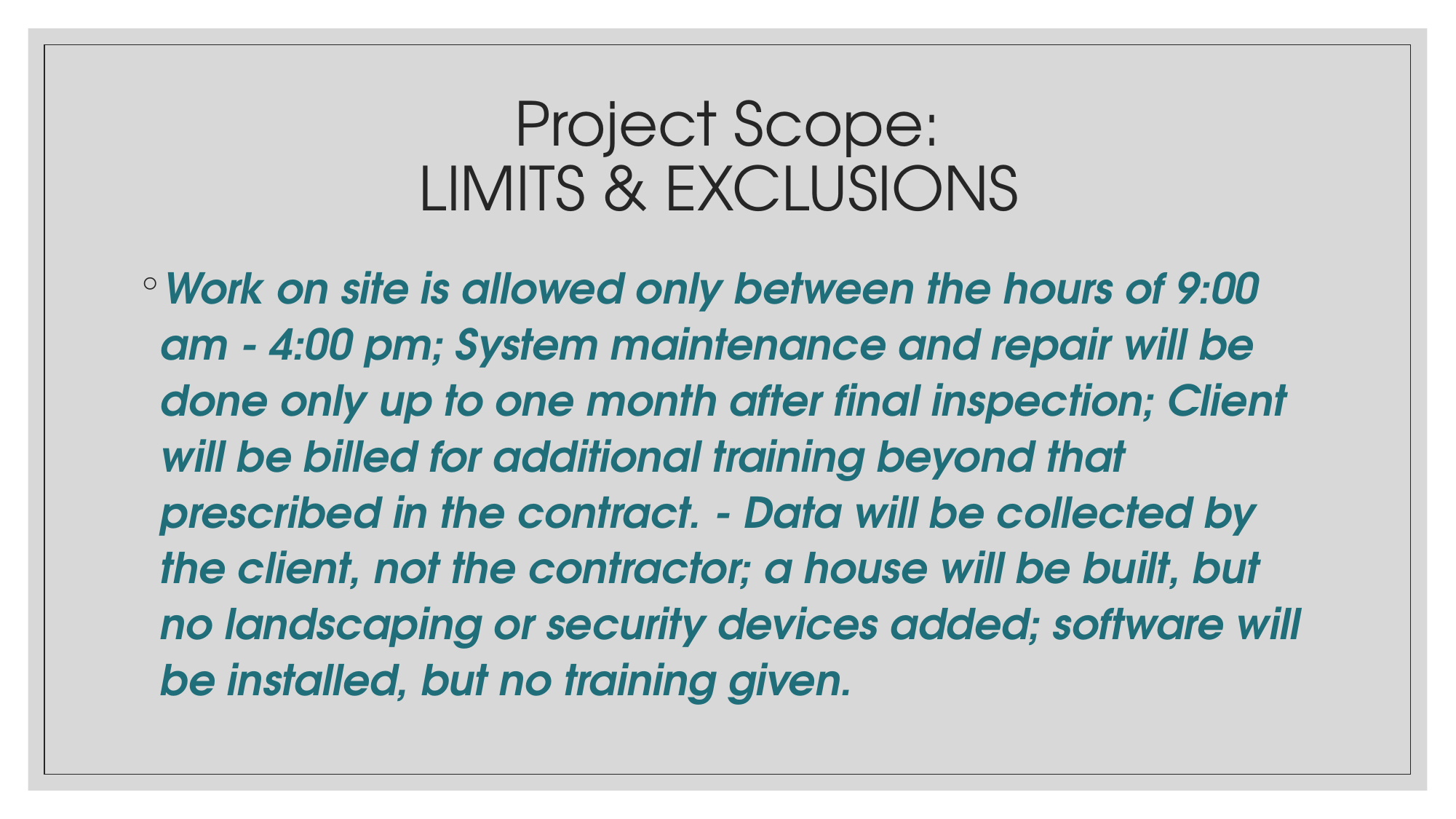

# Project Scope: LIMITS & EXCLUSIONS
Work on site is allowed only between the hours of 9:00 am - 4:00 pm; System maintenance and repair will be done only up to one month after final inspection; Client will be billed for additional training beyond that prescribed in the contract. - Data will be collected by the client, not the contractor; a house will be built, but no landscaping or security devices added; software will be installed, but no training given.